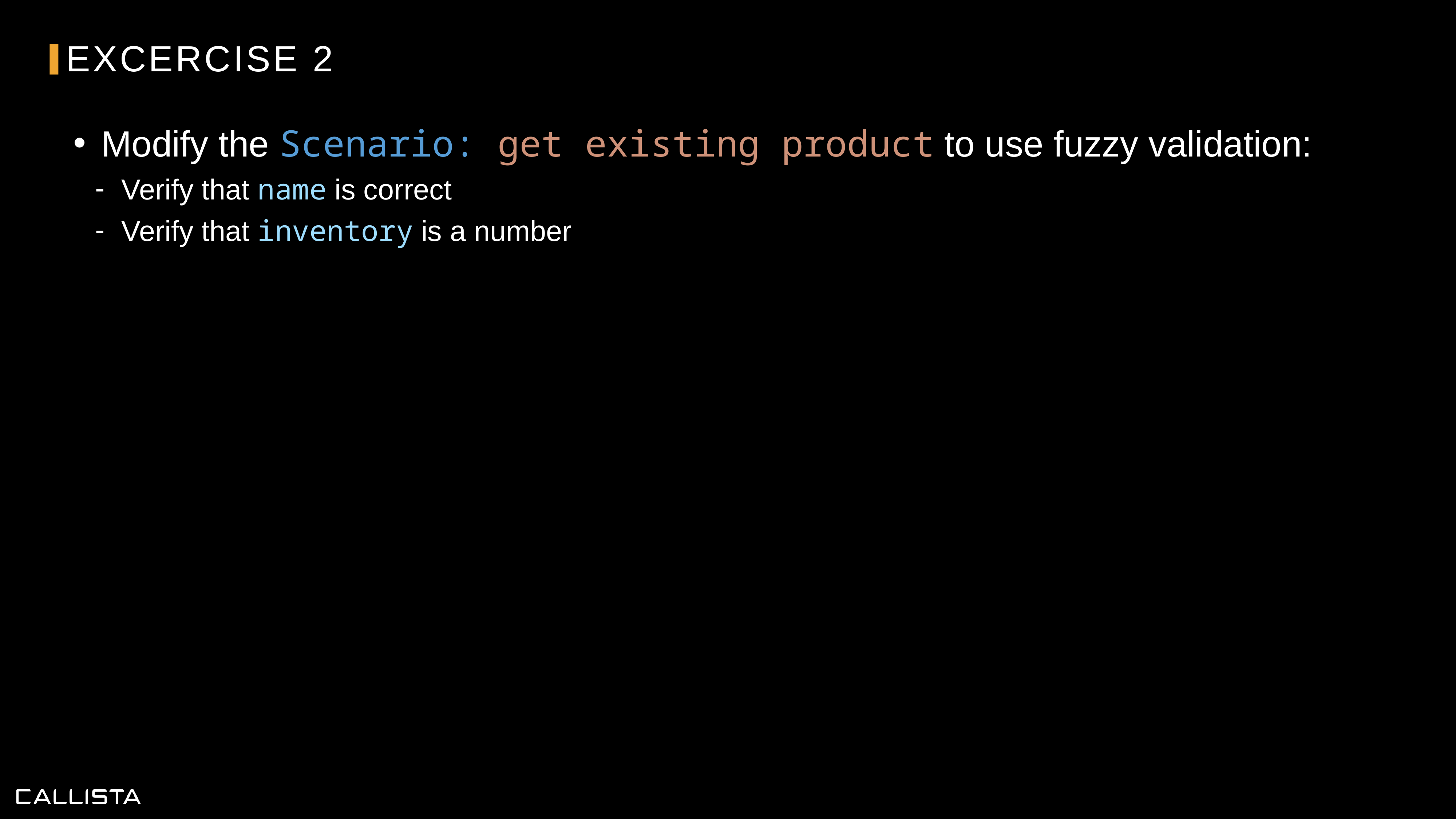

# Excercise 2
Modify the Scenario: get existing product to use fuzzy validation:
Verify that name is correct
Verify that inventory is a number